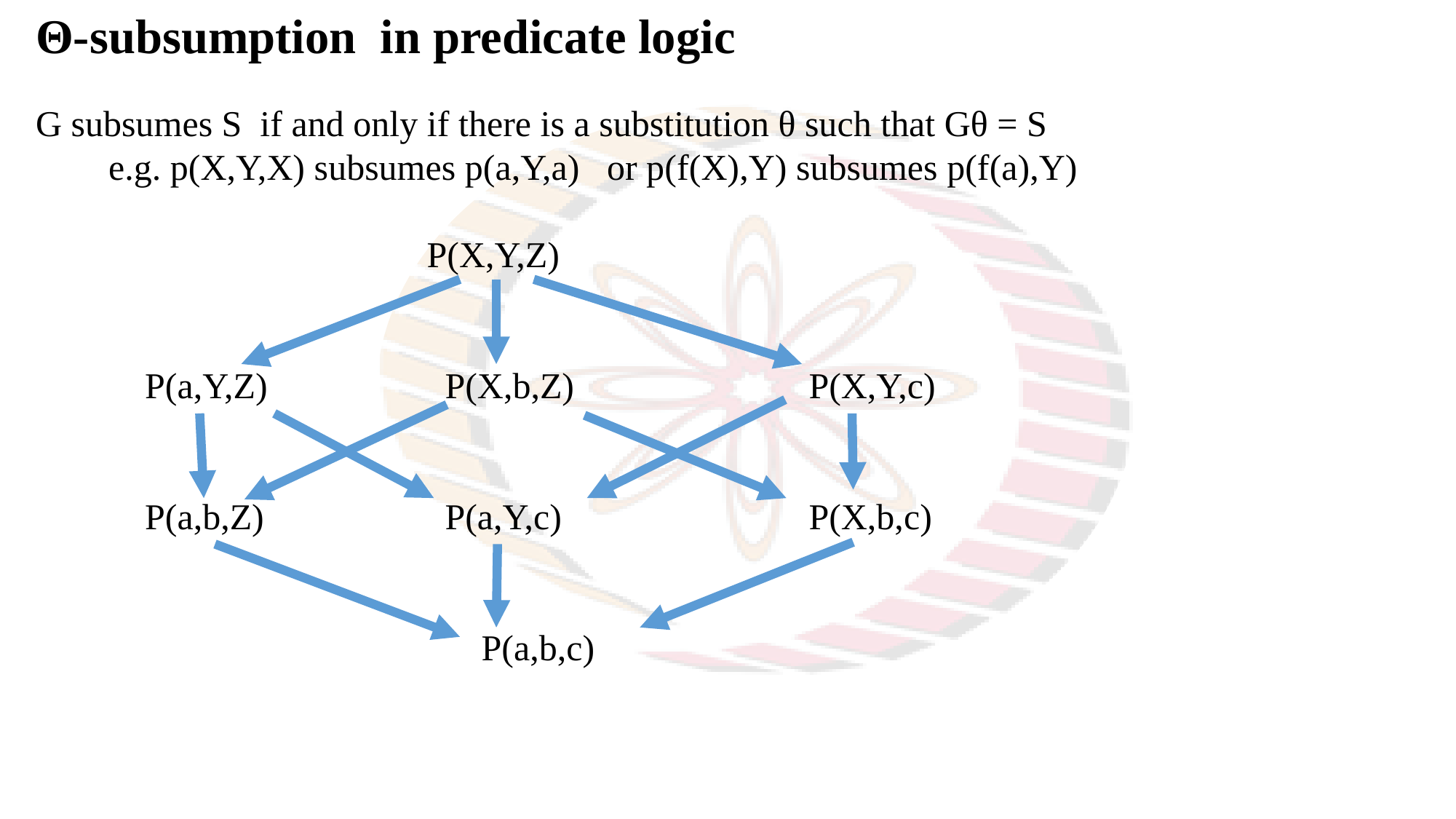

Θ-subsumption  in predicate logic

G subsumes S  if and only if there is a substitution θ such that Gθ = S
        e.g. p(X,Y,X) subsumes p(a,Y,a)   or p(f(X),Y) subsumes p(f(a),Y)

			       P(X,Y,Z)

	P(a,Y,Z)	         P(X,b,Z)		             P(X,Y,c)

	P(a,b,Z)	         P(a,Y,c)		             P(X,b,c)

				 P(a,b,c)